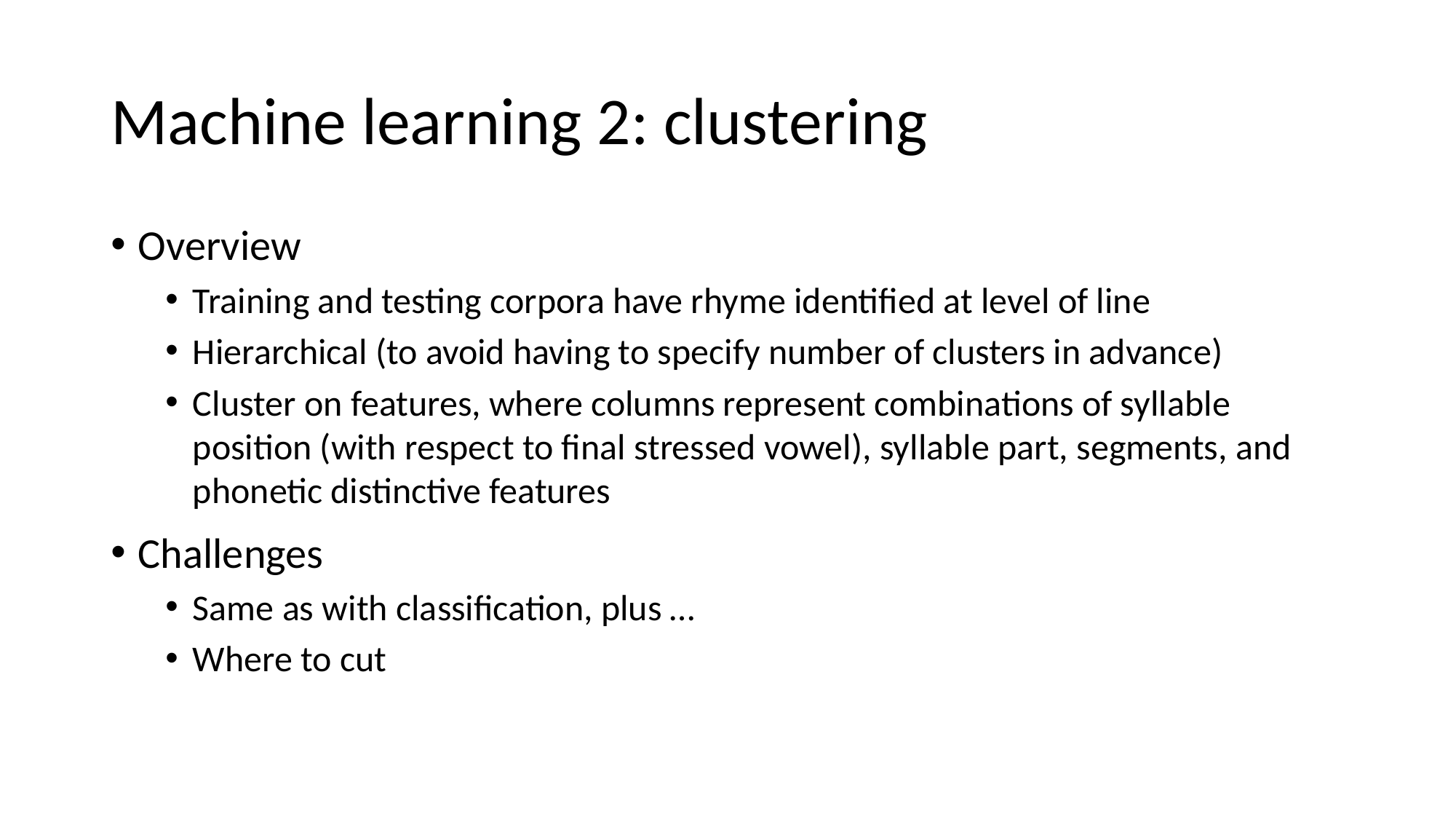

# Machine learning 2: clustering
Overview
Training and testing corpora have rhyme identified at level of line
Hierarchical (to avoid having to specify number of clusters in advance)
Cluster on features, where columns represent combinations of syllable position (with respect to final stressed vowel), syllable part, segments, and phonetic distinctive features
Challenges
Same as with classification, plus …
Where to cut